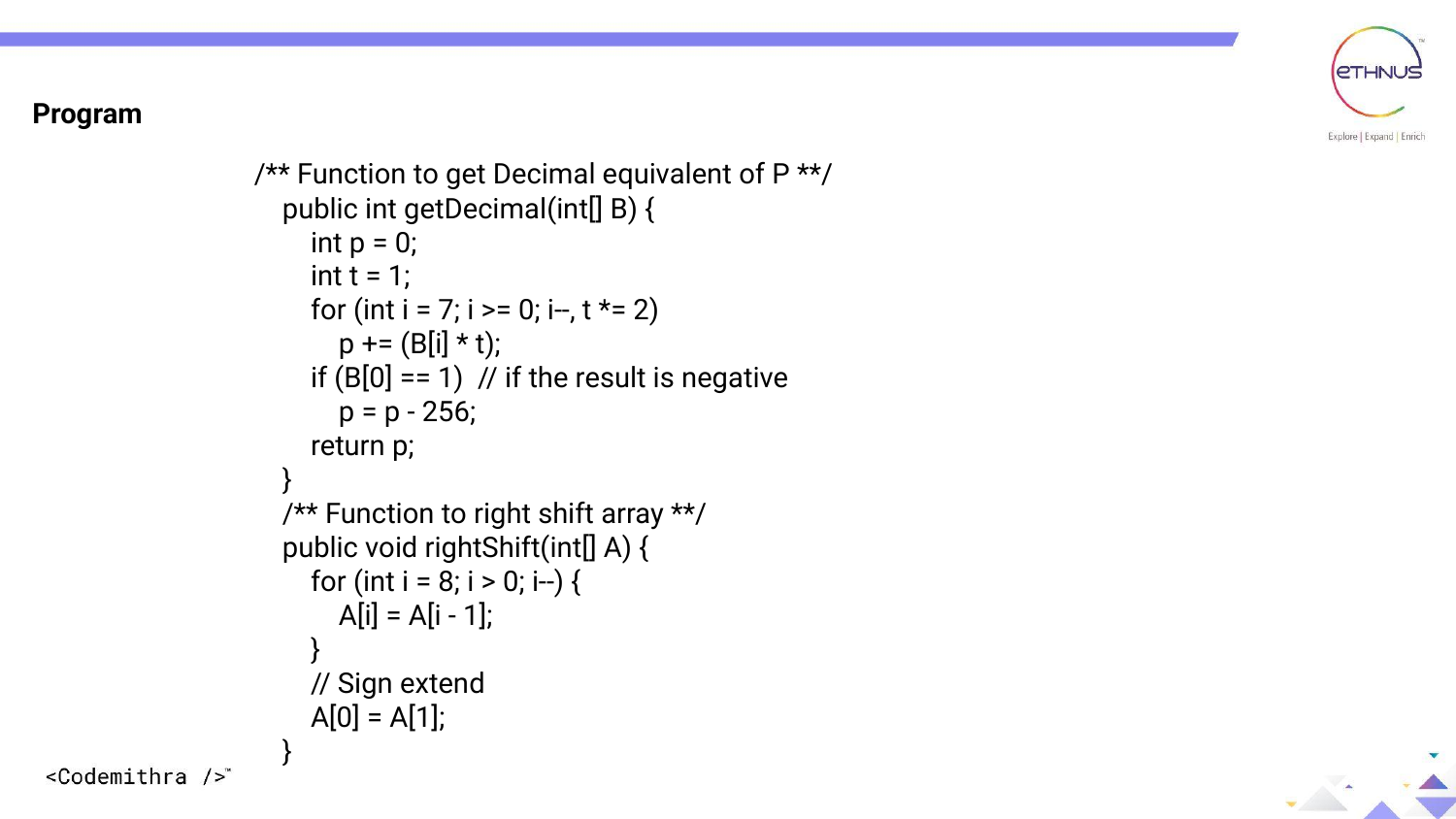

Program

/** Function to get Decimal equivalent of P **/
    public int getDecimal(int[] B) {
        int p = 0;
        int t = 1;
        for (int i = 7; i >= 0; i--, t *= 2)
            p += (B[i] * t);
        if (B[0] == 1)  // if the result is negative
            p = p - 256;
        return p;
    }
    /** Function to right shift array **/
    public void rightShift(int[] A) {
        for (int i = 8; i > 0; i--) {
            A[i] = A[i - 1];
        }
        // Sign extend
        A[0] = A[1];
    }